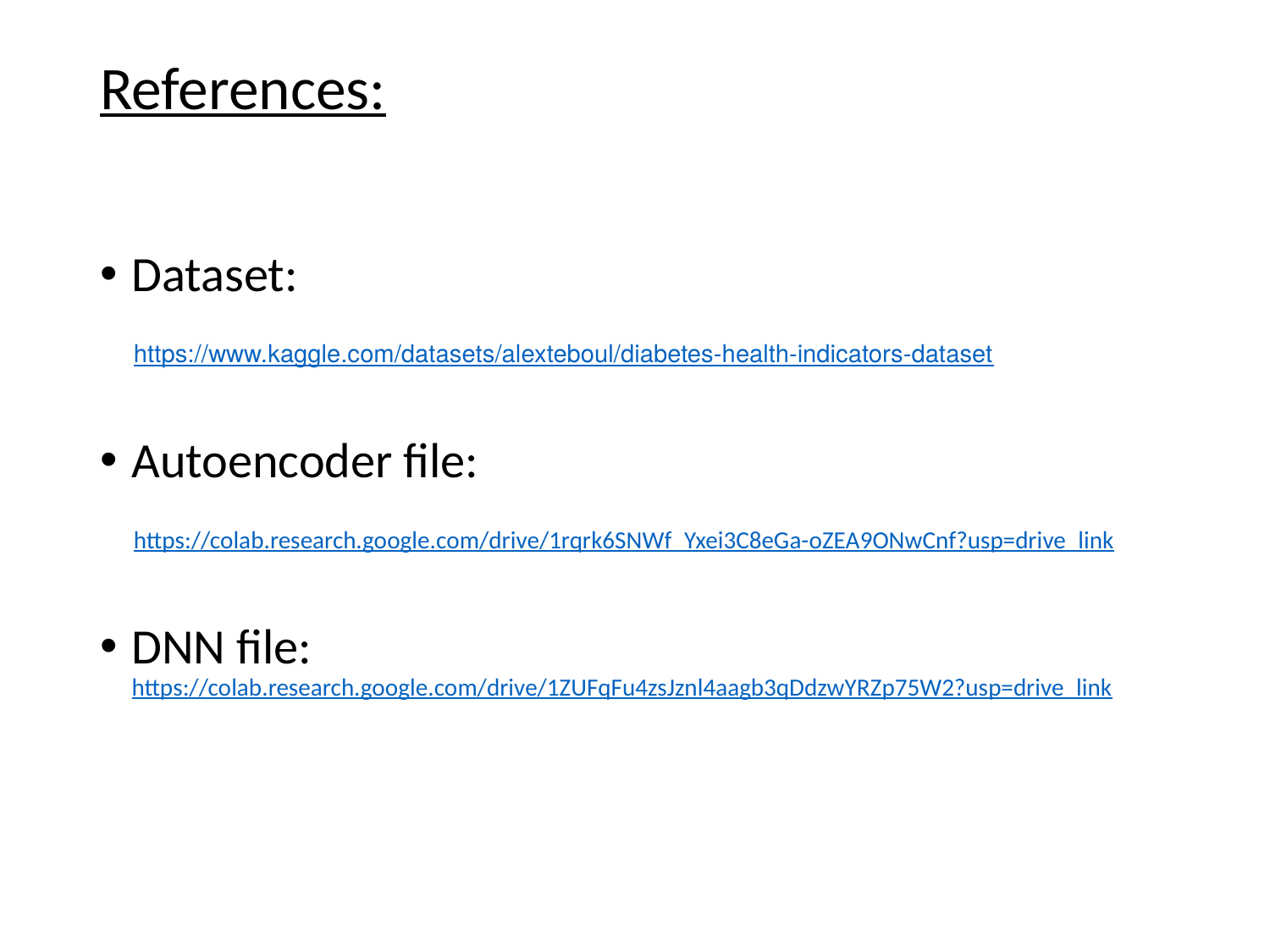

# References:
Dataset:
   https://www.kaggle.com/datasets/alexteboul/diabetes-health-indicators-dataset

Autoencoder file:
   https://colab.research.google.com/drive/1rqrk6SNWf_Yxei3C8eGa-oZEA9ONwCnf?usp=drive_link

DNN file: https://colab.research.google.com/drive/1ZUFqFu4zsJznl4aagb3qDdzwYRZp75W2?usp=drive_link